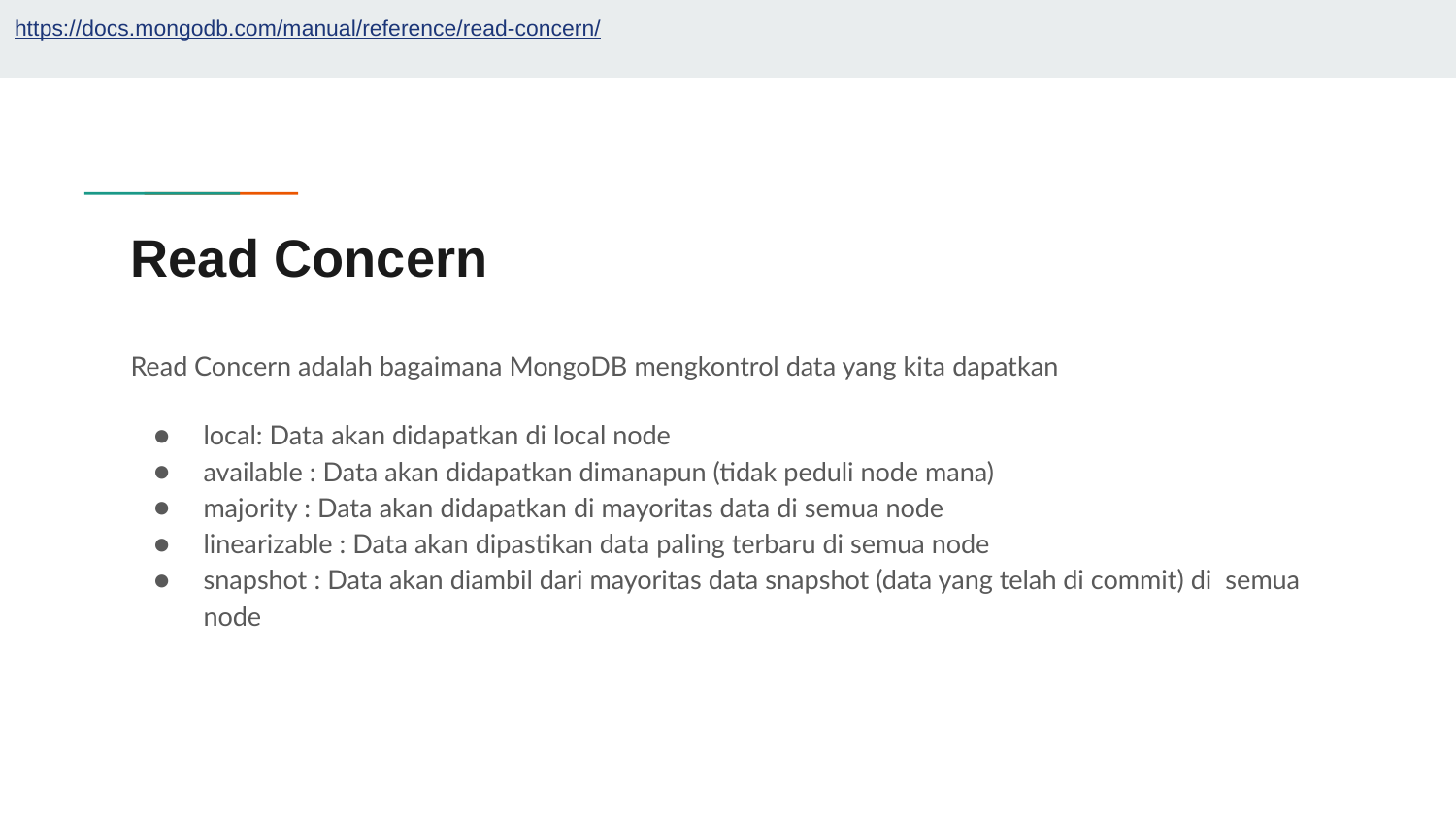

https://docs.mongodb.com/manual/reference/read-concern/
# Read Concern
Read Concern adalah bagaimana MongoDB mengkontrol data yang kita dapatkan
local: Data akan didapatkan di local node
available : Data akan didapatkan dimanapun (tidak peduli node mana)
majority : Data akan didapatkan di mayoritas data di semua node
linearizable : Data akan dipastikan data paling terbaru di semua node
snapshot : Data akan diambil dari mayoritas data snapshot (data yang telah di commit) di  semua node